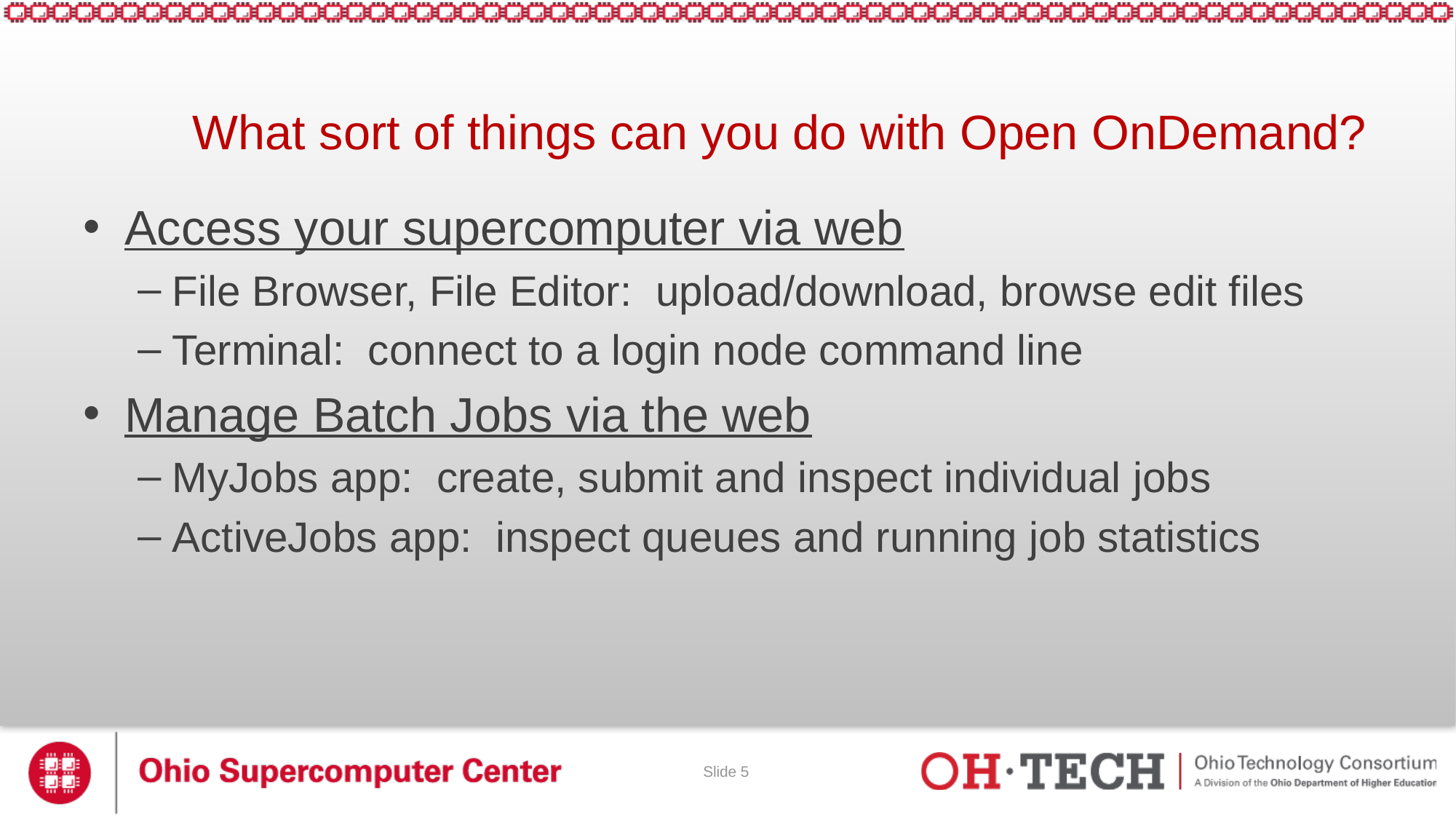

# What sort of things can you do with Open OnDemand?
Access your supercomputer via web
File Browser, File Editor:  upload/download, browse edit files
Terminal:  connect to a login node command line
Manage Batch Jobs via the web
MyJobs app:  create, submit and inspect individual jobs
ActiveJobs app:  inspect queues and running job statistics